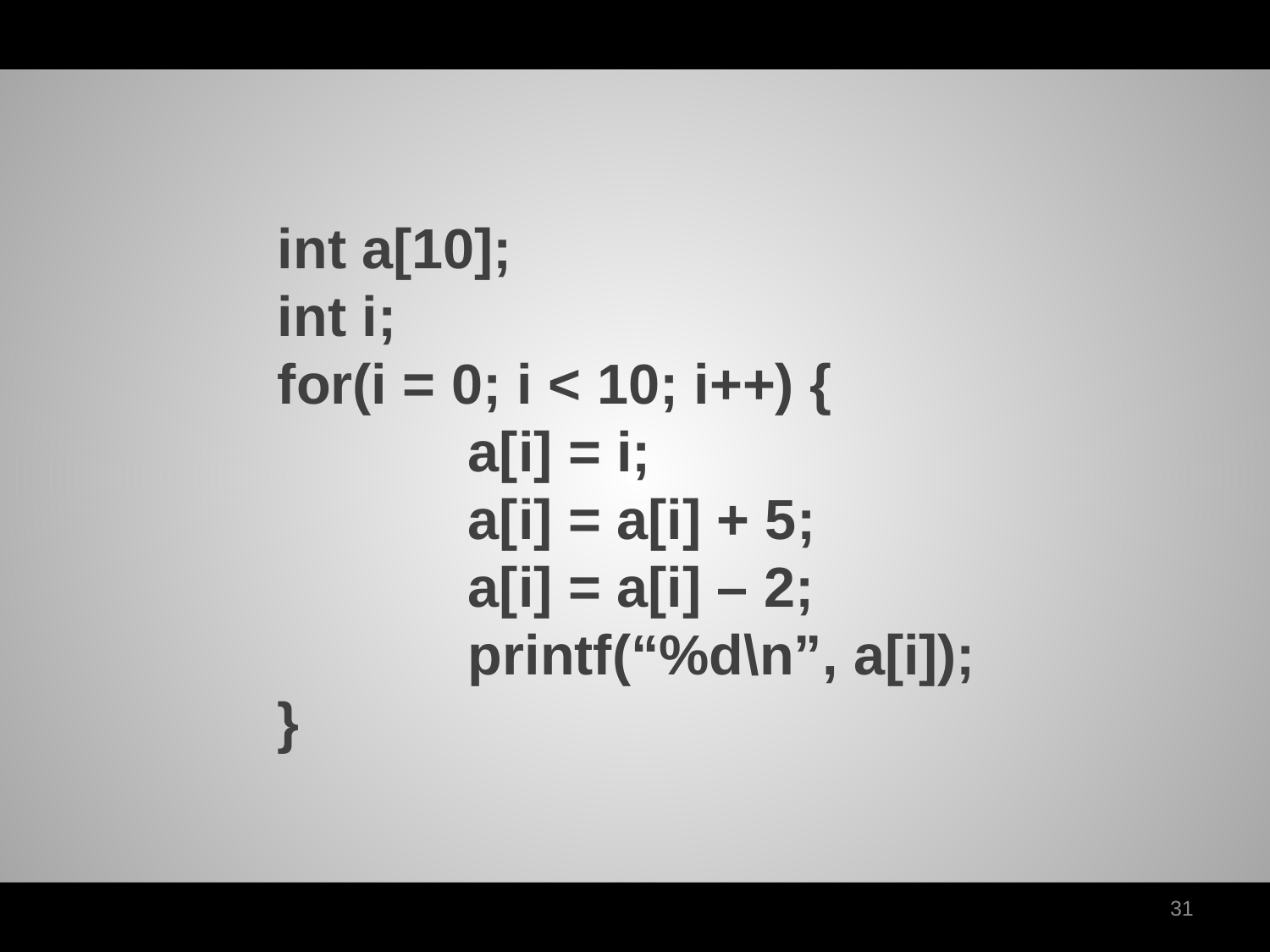

int a[10];
int i;
for(i = 0; i < 10; i++) {
	a[i] = i;
	a[i] = a[i] + 5;
	a[i] = a[i] – 2;
	printf(“%d\n”, a[i]);
}
31